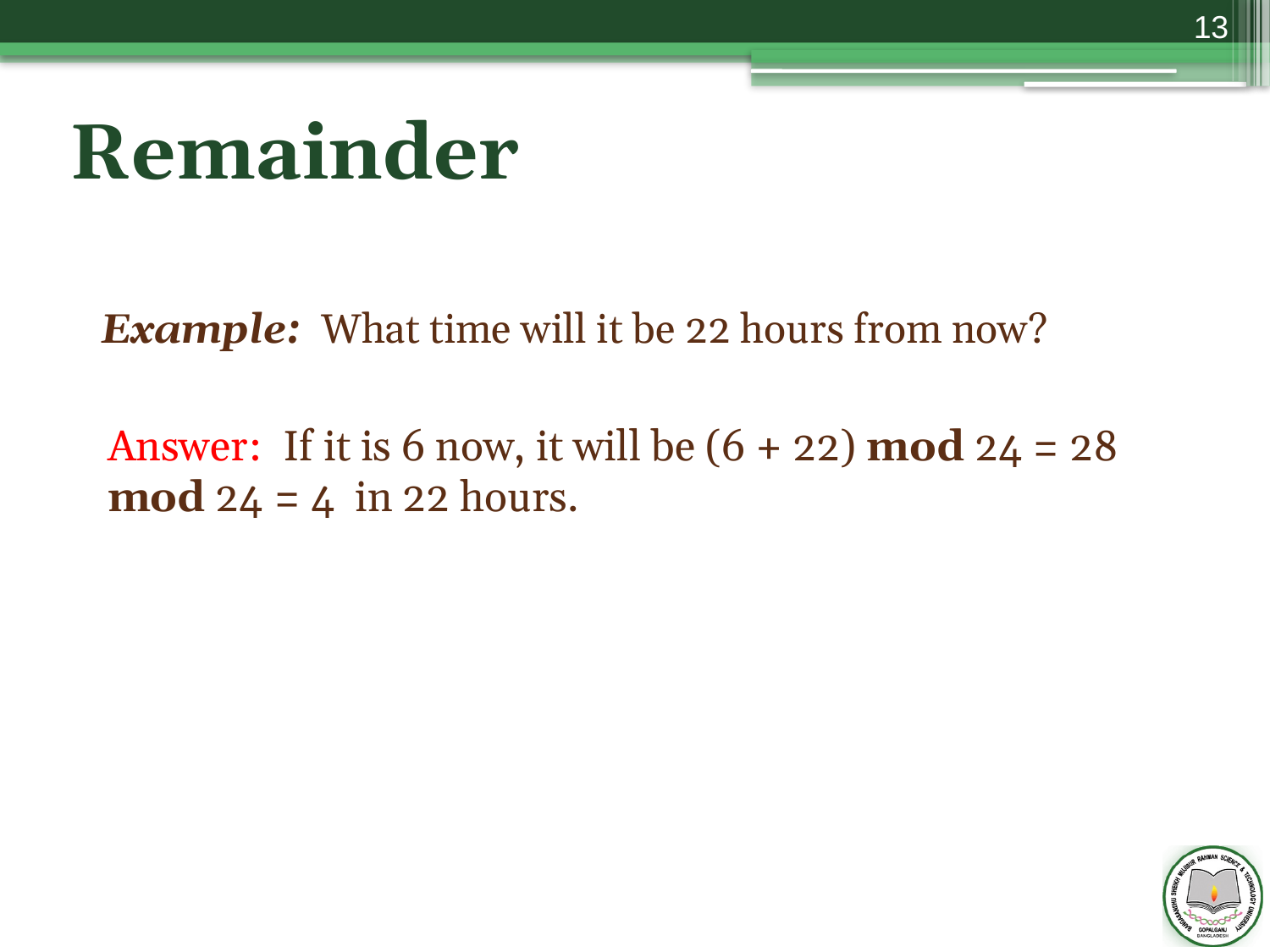

13
# Remainder
Example:  What time will it be 22 hours from now?
Answer:  If it is 6 now, it will be (6 + 22) mod 24 = 28 mod 24 = 4  in 22 hours.